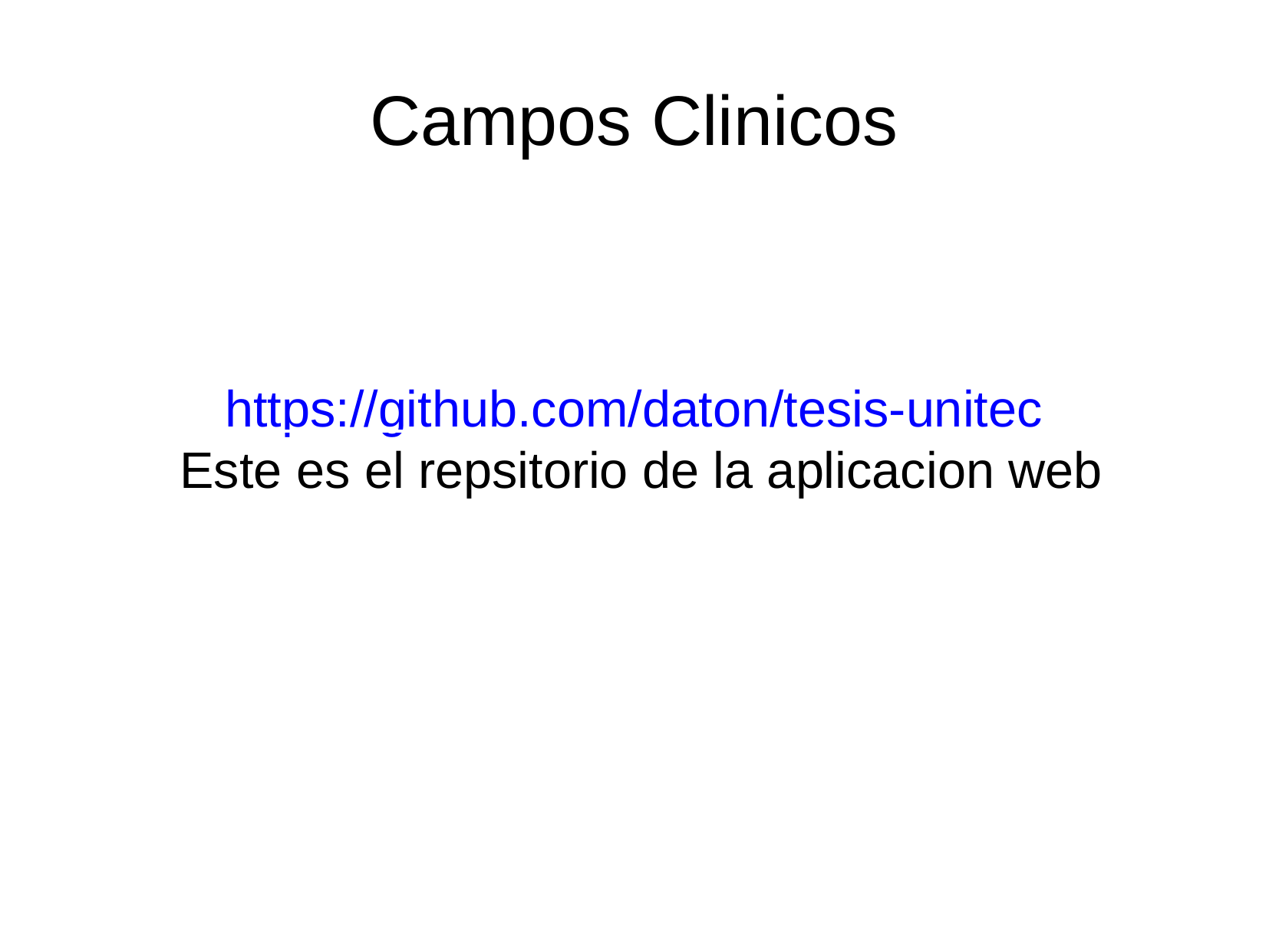

Campos Clinicos
https://github.com/daton/tesis-unitec
 Este es el repsitorio de la aplicacion web